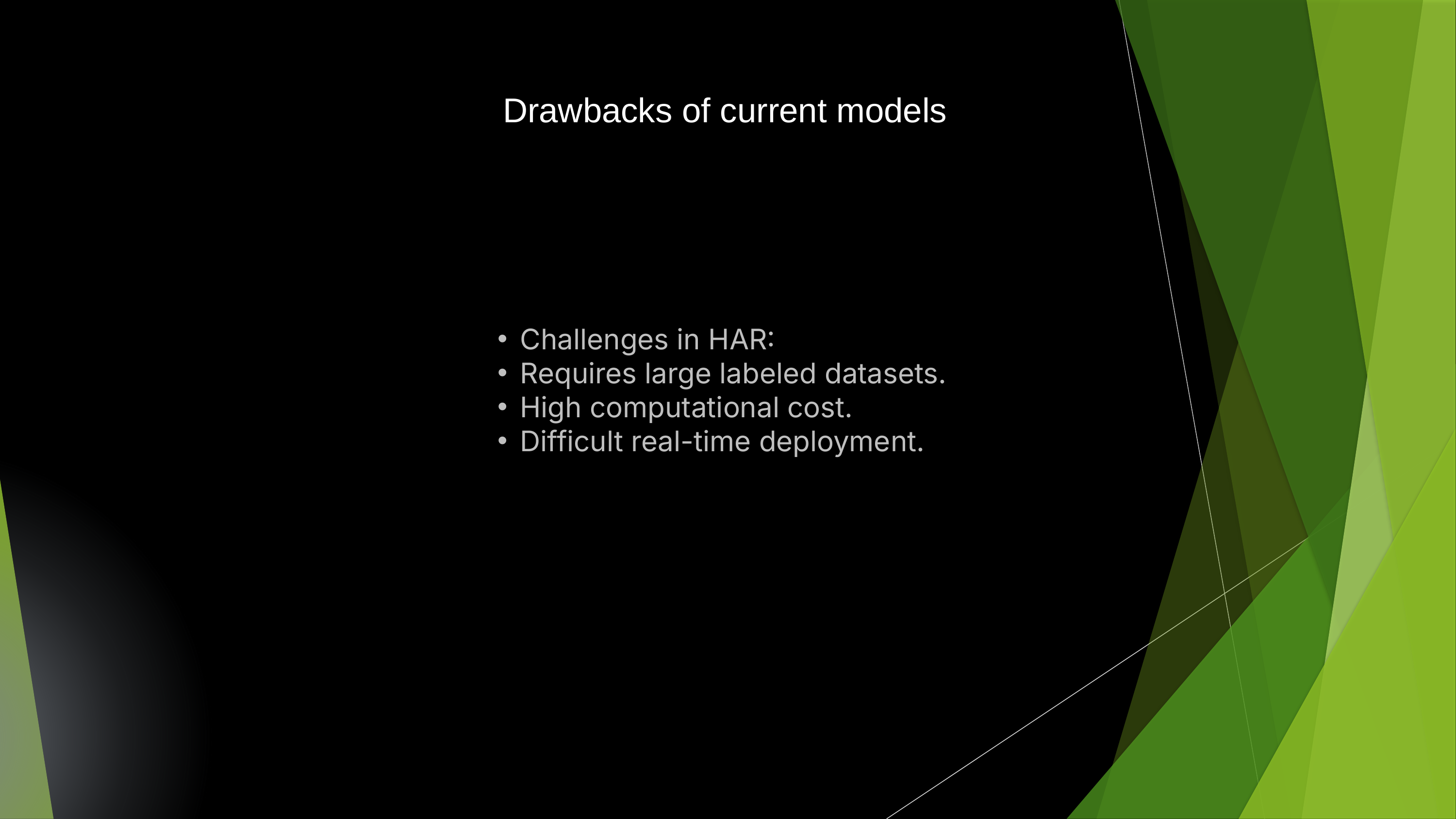

Drawbacks of current models
Challenges in HAR:
Requires large labeled datasets.
High computational cost.
Difficult real-time deployment.